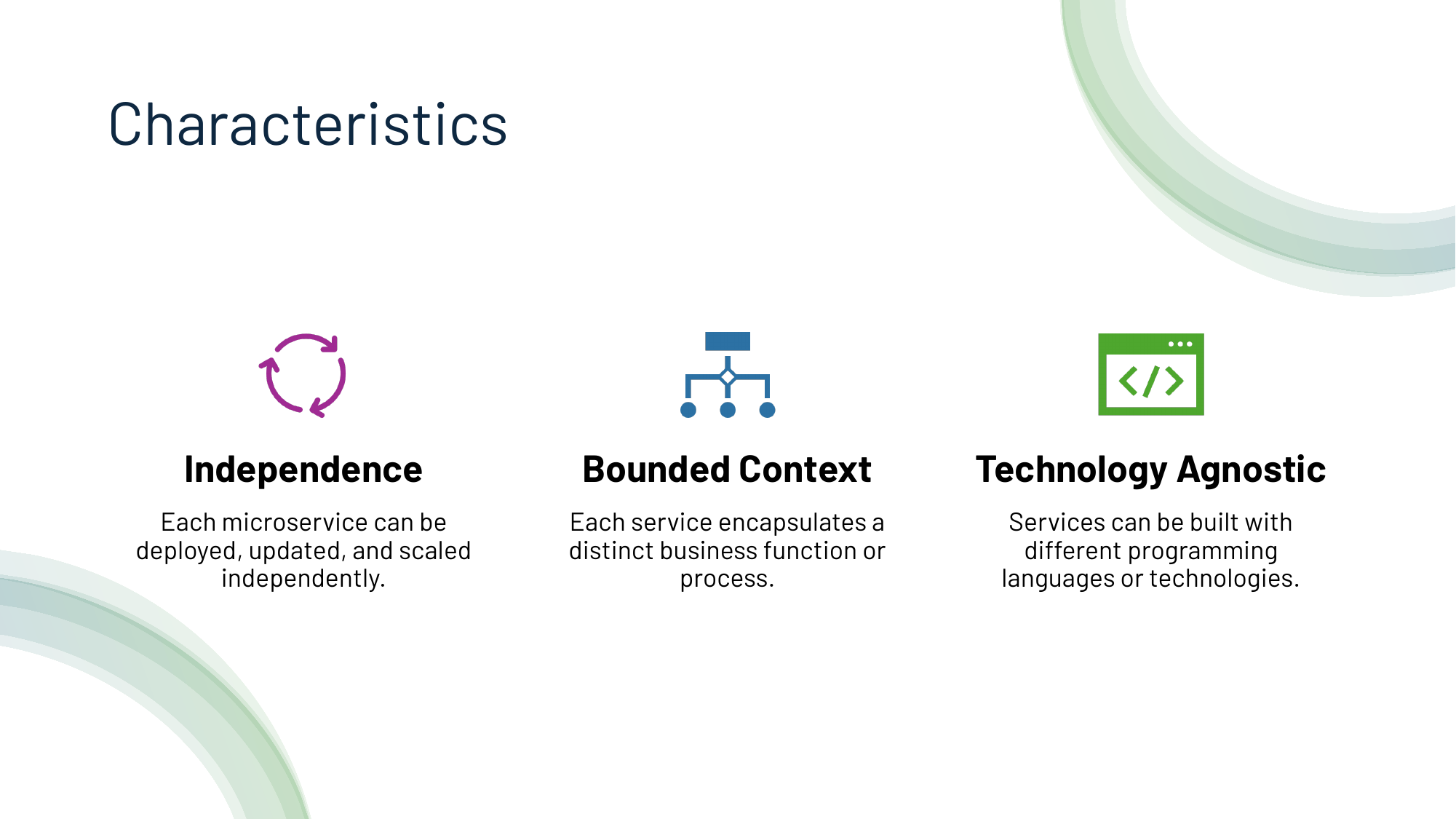

# Characteristics
Independence
Each microservice can be deployed, updated, and scaled independently.
Bounded Context
Each service encapsulates a distinct business function or process.
Technology Agnostic
Services can be built with different programming languages or technologies.